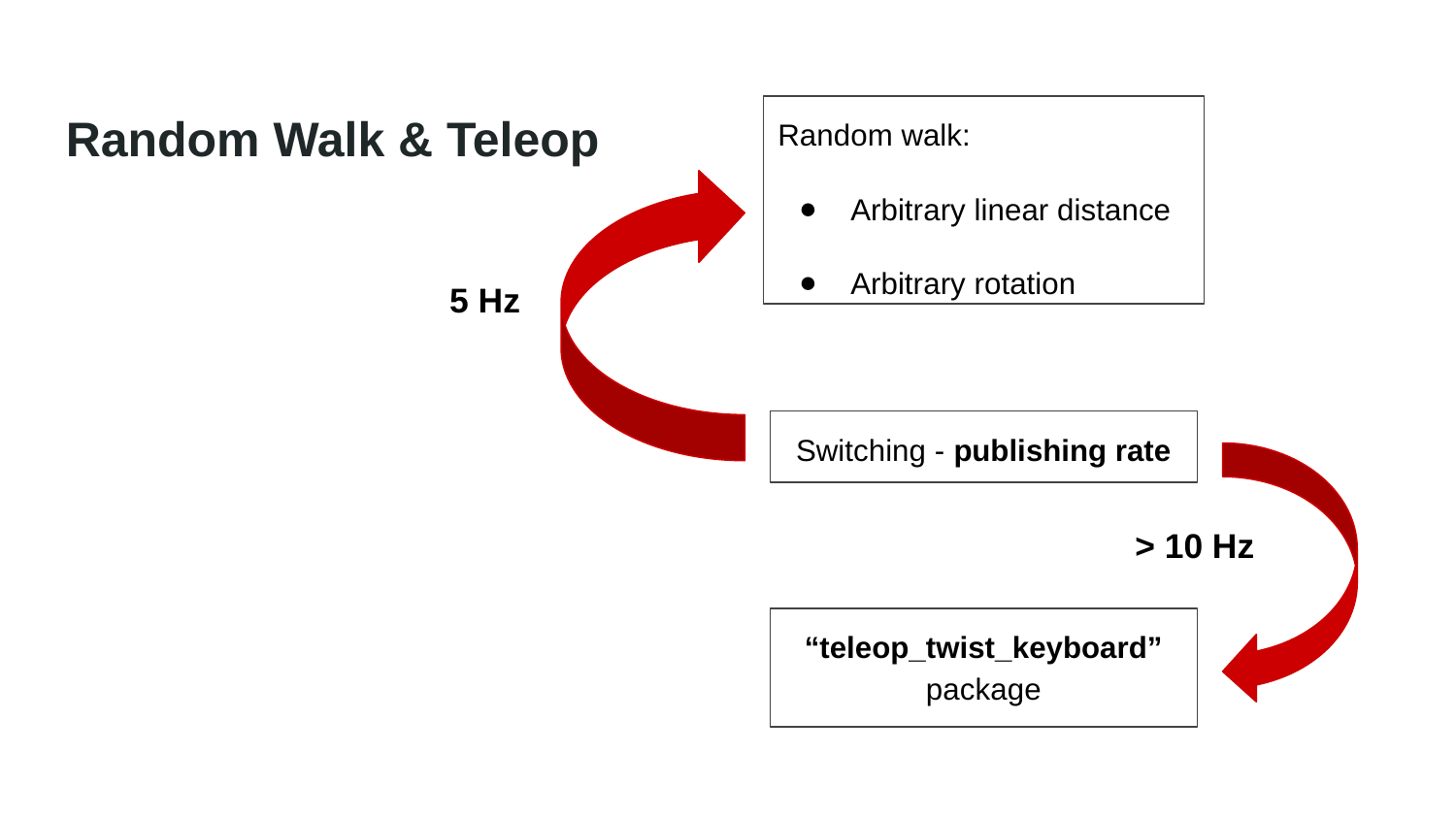

# Random Walk & Teleop
Random walk:
Arbitrary linear distance
Arbitrary rotation

5 Hz
Switching - publishing rate

> 10 Hz
“teleop_twist_keyboard” package